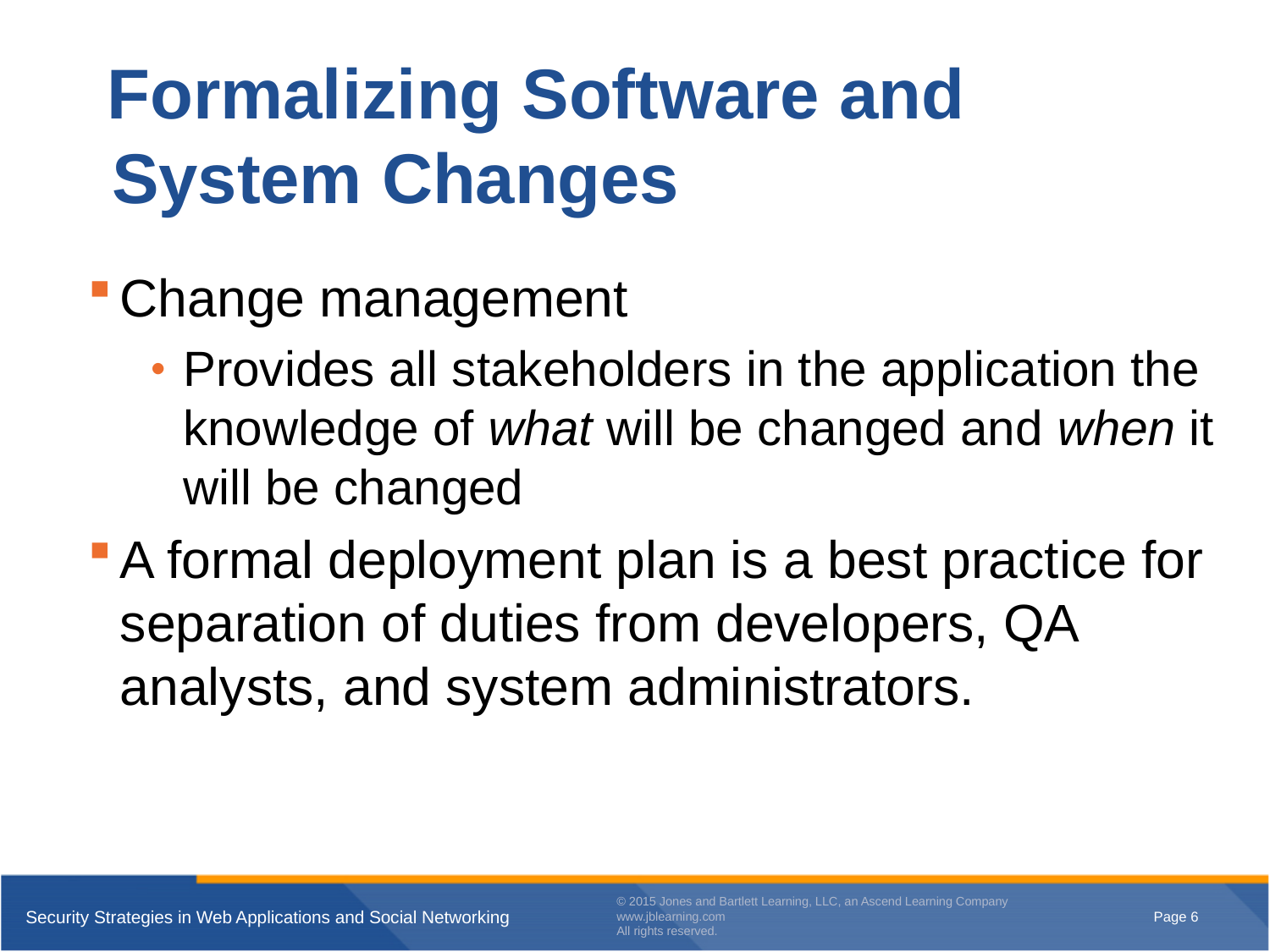

# Formalizing Software and System Changes
Change management
Provides all stakeholders in the application the knowledge of what will be changed and when it will be changed
A formal deployment plan is a best practice for separation of duties from developers, QA analysts, and system administrators.